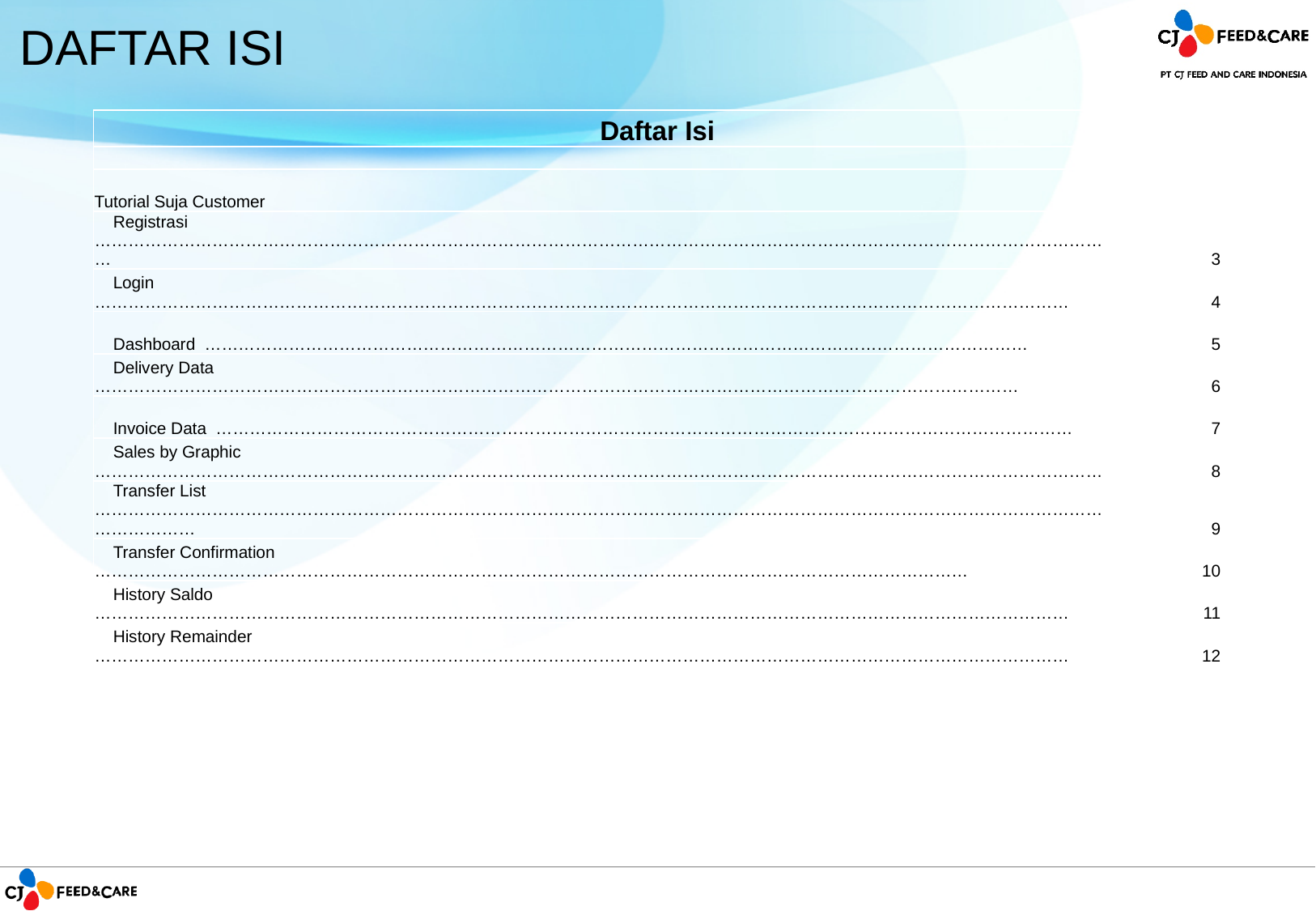

DAFTAR ISI

| Daftar Isi |  |
| --- | --- |
|  |  |
| Tutorial Suja Customer |  |
| Registrasi ………………………………………………………………………………………………………………………………………………………………… | 3 |
| Login ………………………………………………………………………………………………………………………………………………………… | 4 |
| Dashboard ………………………………………………………………………………………………………………………………… | 5 |
| Delivery Data ………………………………………………………………………………………………………………………………………………… | 6 |
| Invoice Data ……………………………………………………………………………………………………………………………………… | 7 |
| Sales by Graphic ……………………………………………………………………………………………………………………………………………………………… | 8 |
| Transfer List ……………………………………………………………………………………………………………………………………………………………………………… | 9 |
| Transfer Confirmation ………………………………………………………………………………………………………………………………………… | 10 |
| History Saldo ………………………………………………………………………………………………………………………………………………………… | 11 |
| History Remainder ………………………………………………………………………………………………………………………………………………………… | 12 |